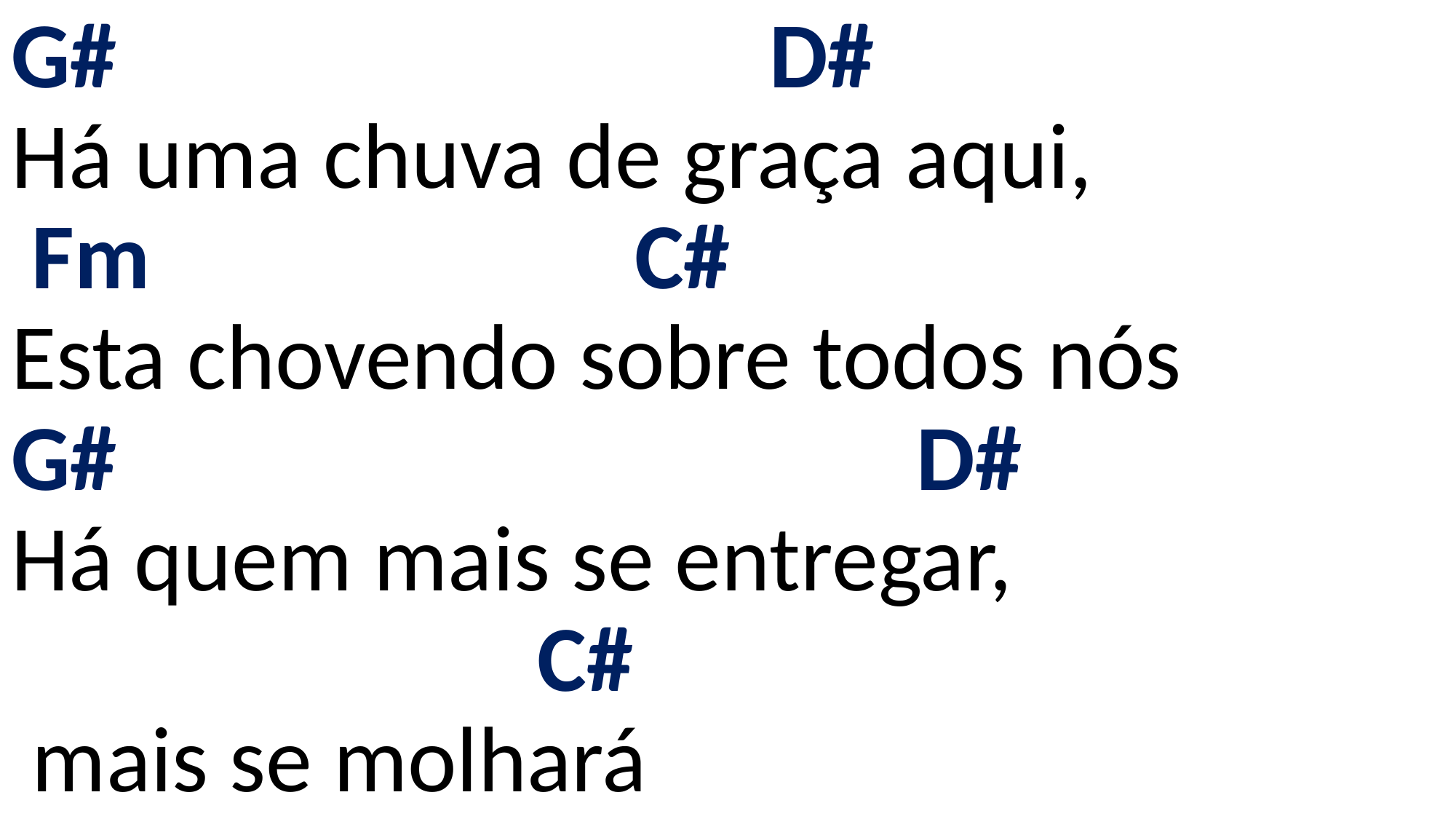

# G#                               D# Há uma chuva de graça aqui, Fm                       C# Esta chovendo sobre todos nós G#                                      D# Há quem mais se entregar, C# mais se molhará